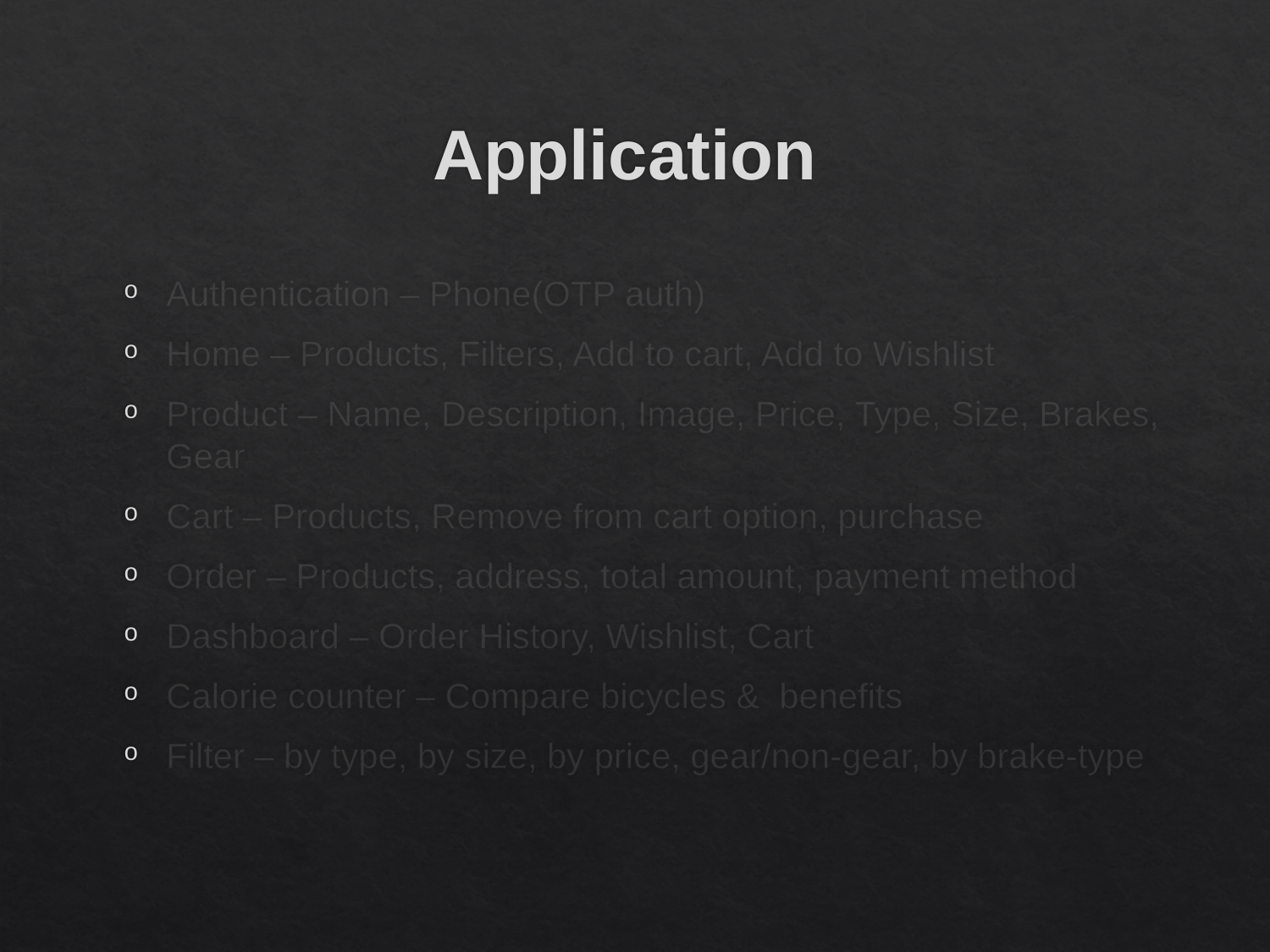

# Application
Authentication – Phone(OTP auth)
Home – Products, Filters, Add to cart, Add to Wishlist
Product – Name, Description, Image, Price, Type, Size, Brakes, Gear
Cart – Products, Remove from cart option, purchase
Order – Products, address, total amount, payment method
Dashboard – Order History, Wishlist, Cart
Calorie counter – Compare bicycles &  benefits
Filter – by type, by size, by price, gear/non-gear, by brake-type